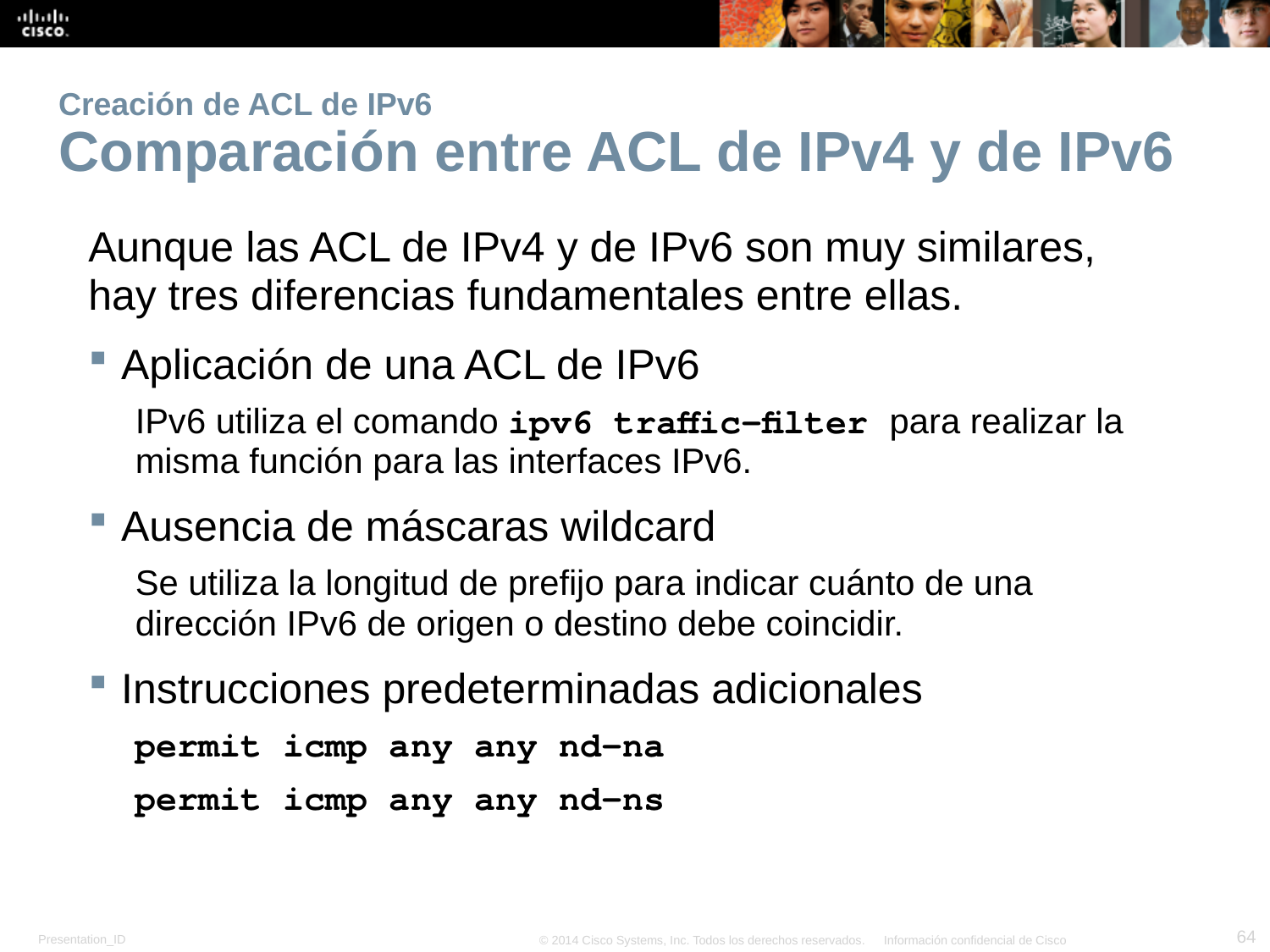

# Creación de ACL de IPv6 Comparación entre ACL de IPv4 y de IPv6
Aunque las ACL de IPv4 y de IPv6 son muy similares, hay tres diferencias fundamentales entre ellas.
Aplicación de una ACL de IPv6
IPv6 utiliza el comando ipv6 traffic-filter para realizar la misma función para las interfaces IPv6.
Ausencia de máscaras wildcard
Se utiliza la longitud de prefijo para indicar cuánto de una dirección IPv6 de origen o destino debe coincidir.
Instrucciones predeterminadas adicionales
permit icmp any any nd-na
permit icmp any any nd-ns